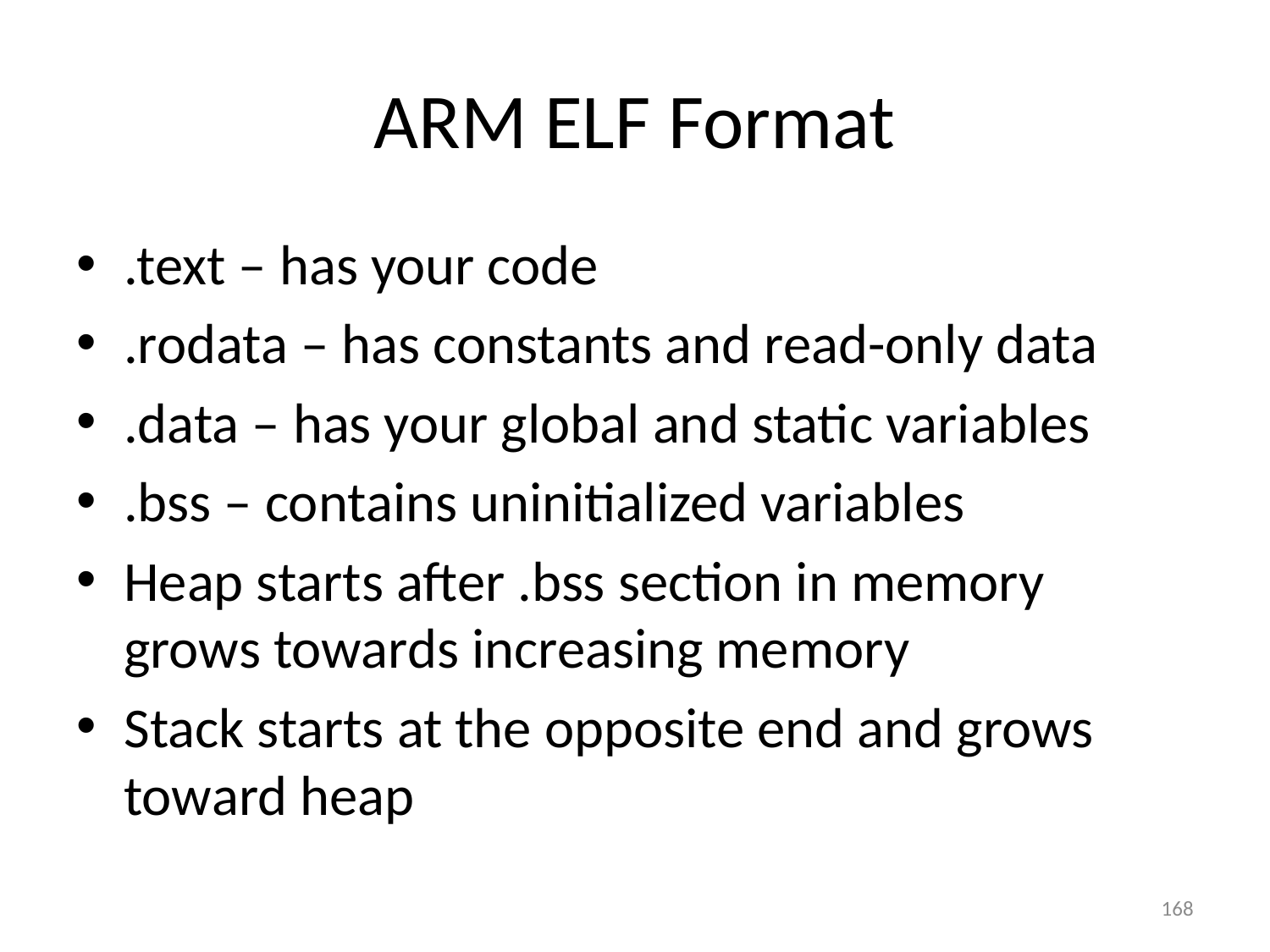

# ARM ELF Format
.text – has your code
.rodata – has constants and read-only data
.data – has your global and static variables
.bss – contains uninitialized variables
Heap starts after .bss section in memory grows towards increasing memory
Stack starts at the opposite end and grows toward heap

168